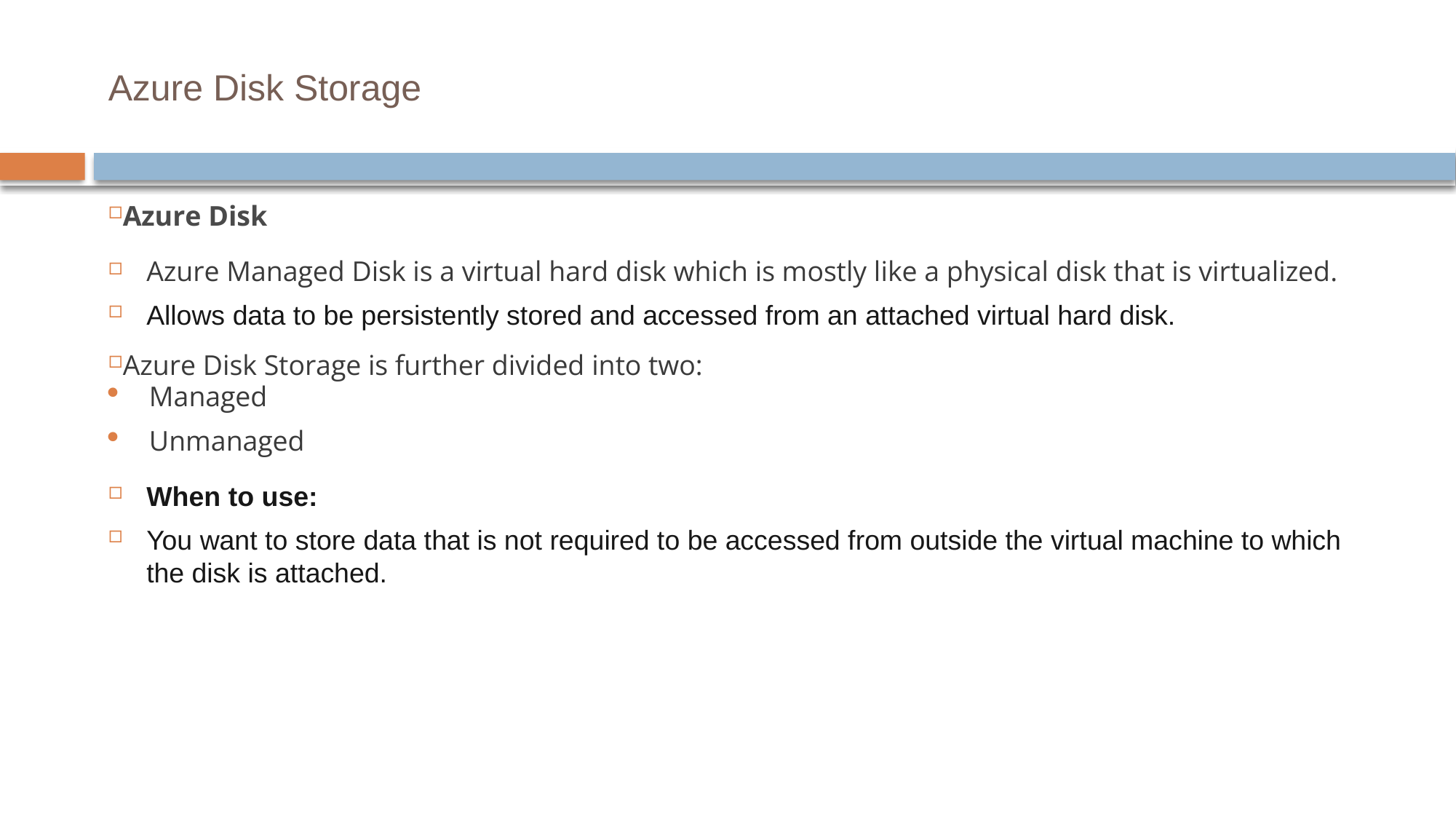

# Azure Disk Storage
Azure Disk
Azure Managed Disk is a virtual hard disk which is mostly like a physical disk that is virtualized.
Allows data to be persistently stored and accessed from an attached virtual hard disk.
Azure Disk Storage is further divided into two:
Managed
Unmanaged
When to use:
You want to store data that is not required to be accessed from outside the virtual machine to which the disk is attached.